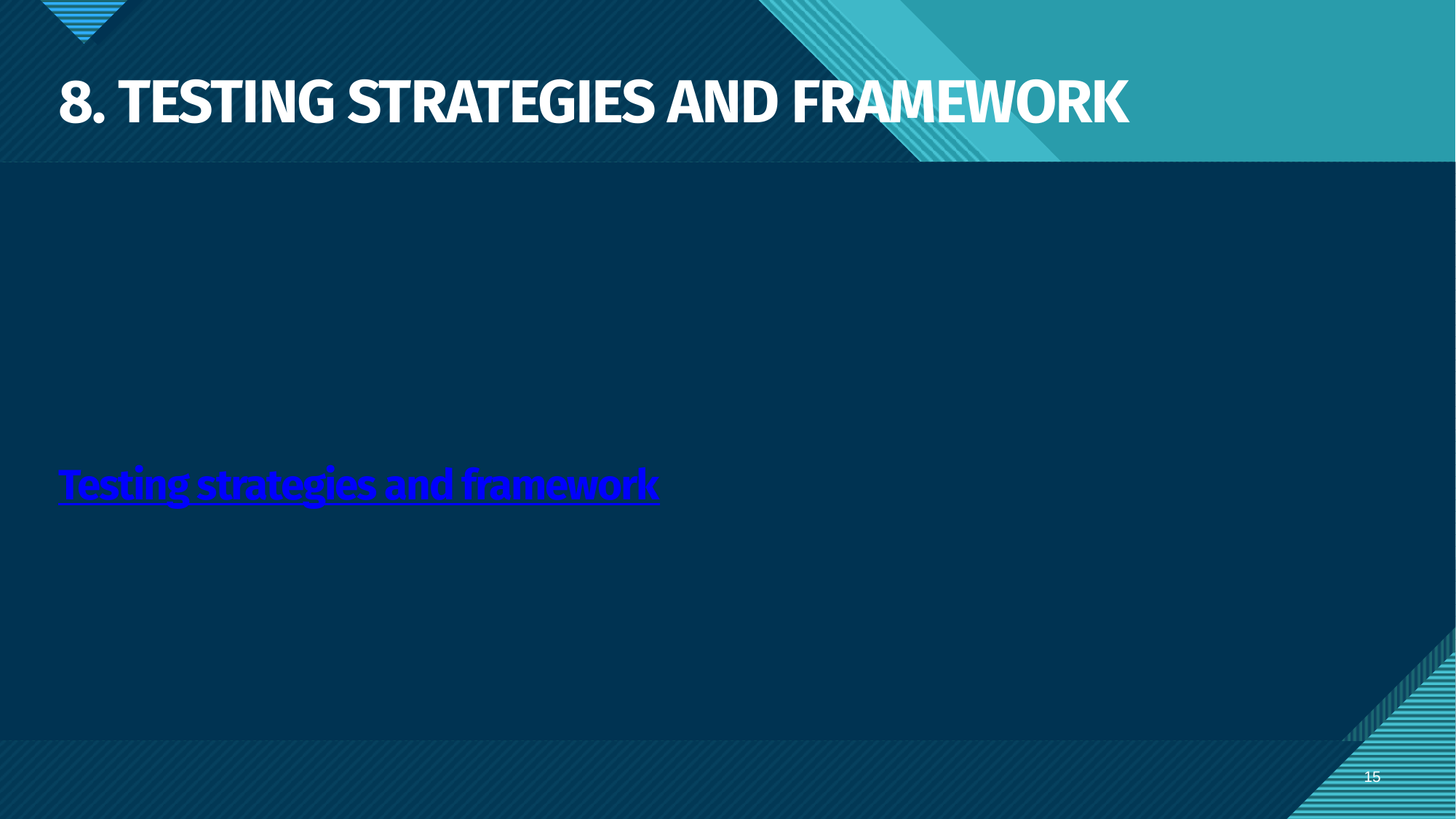

# 8. TESTING STRATEGIES AND FRAMEWORK Testing strategies and framework
15
15